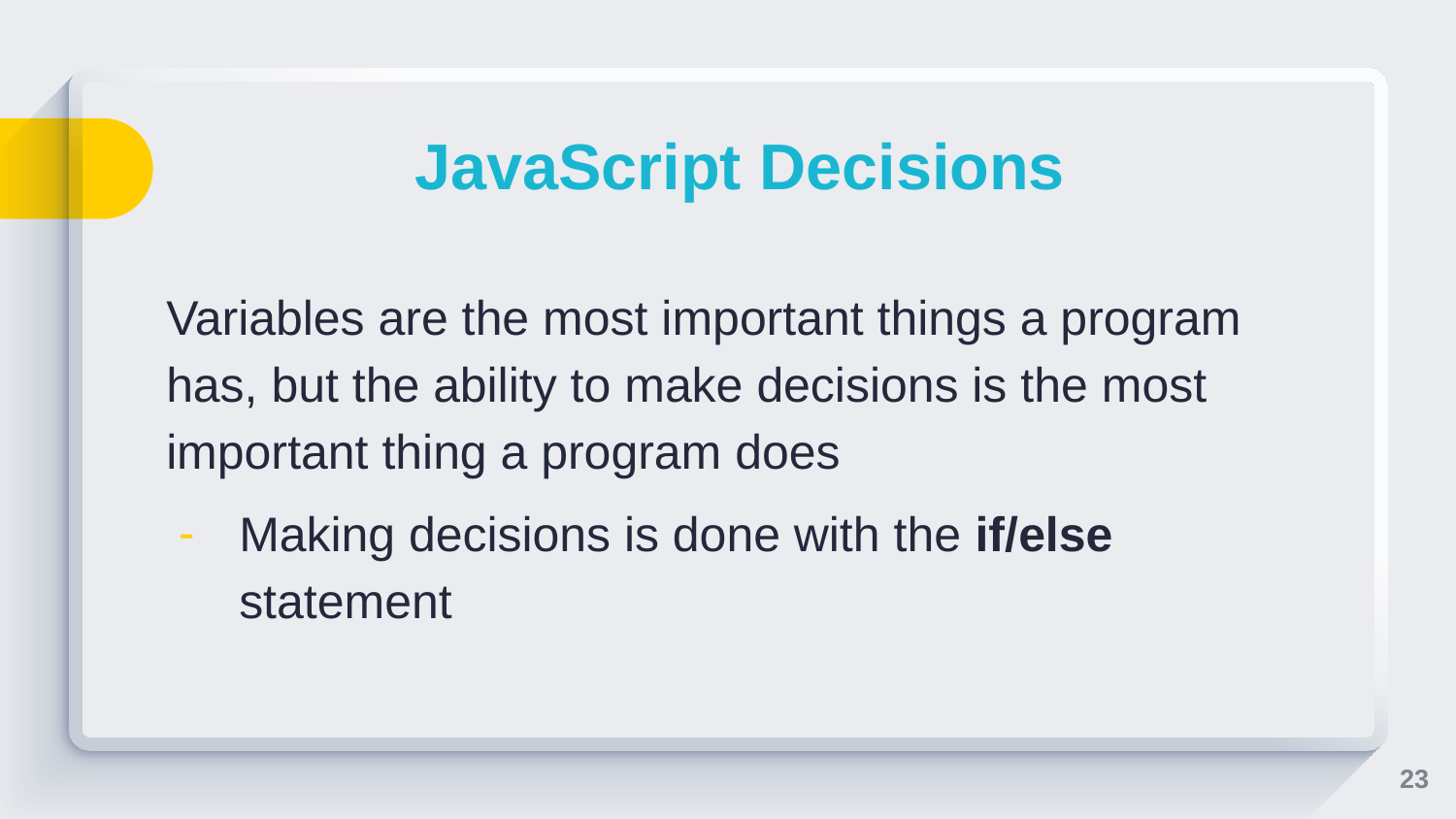

# JavaScript Decisions
Variables are the most important things a program has, but the ability to make decisions is the most important thing a program does
Making decisions is done with the if/else statement
23